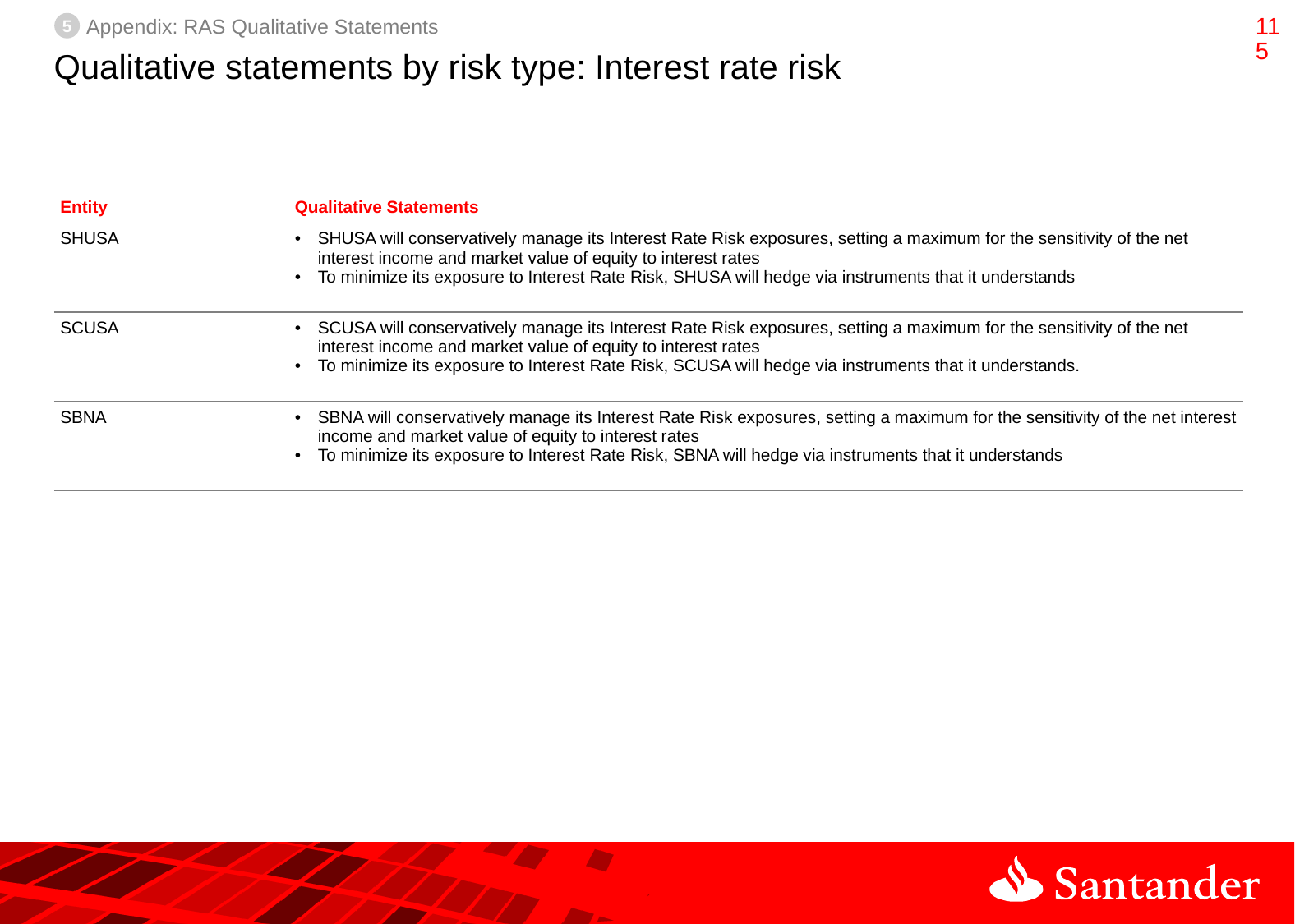

115
5
Appendix: RAS Qualitative Statements
# Qualitative statements by risk type: Interest rate risk
| Entity | Qualitative Statements |
| --- | --- |
| SHUSA | SHUSA will conservatively manage its Interest Rate Risk exposures, setting a maximum for the sensitivity of the net interest income and market value of equity to interest rates To minimize its exposure to Interest Rate Risk, SHUSA will hedge via instruments that it understands |
| SCUSA | SCUSA will conservatively manage its Interest Rate Risk exposures, setting a maximum for the sensitivity of the net interest income and market value of equity to interest rates To minimize its exposure to Interest Rate Risk, SCUSA will hedge via instruments that it understands. |
| SBNA | SBNA will conservatively manage its Interest Rate Risk exposures, setting a maximum for the sensitivity of the net interest income and market value of equity to interest rates To minimize its exposure to Interest Rate Risk, SBNA will hedge via instruments that it understands |